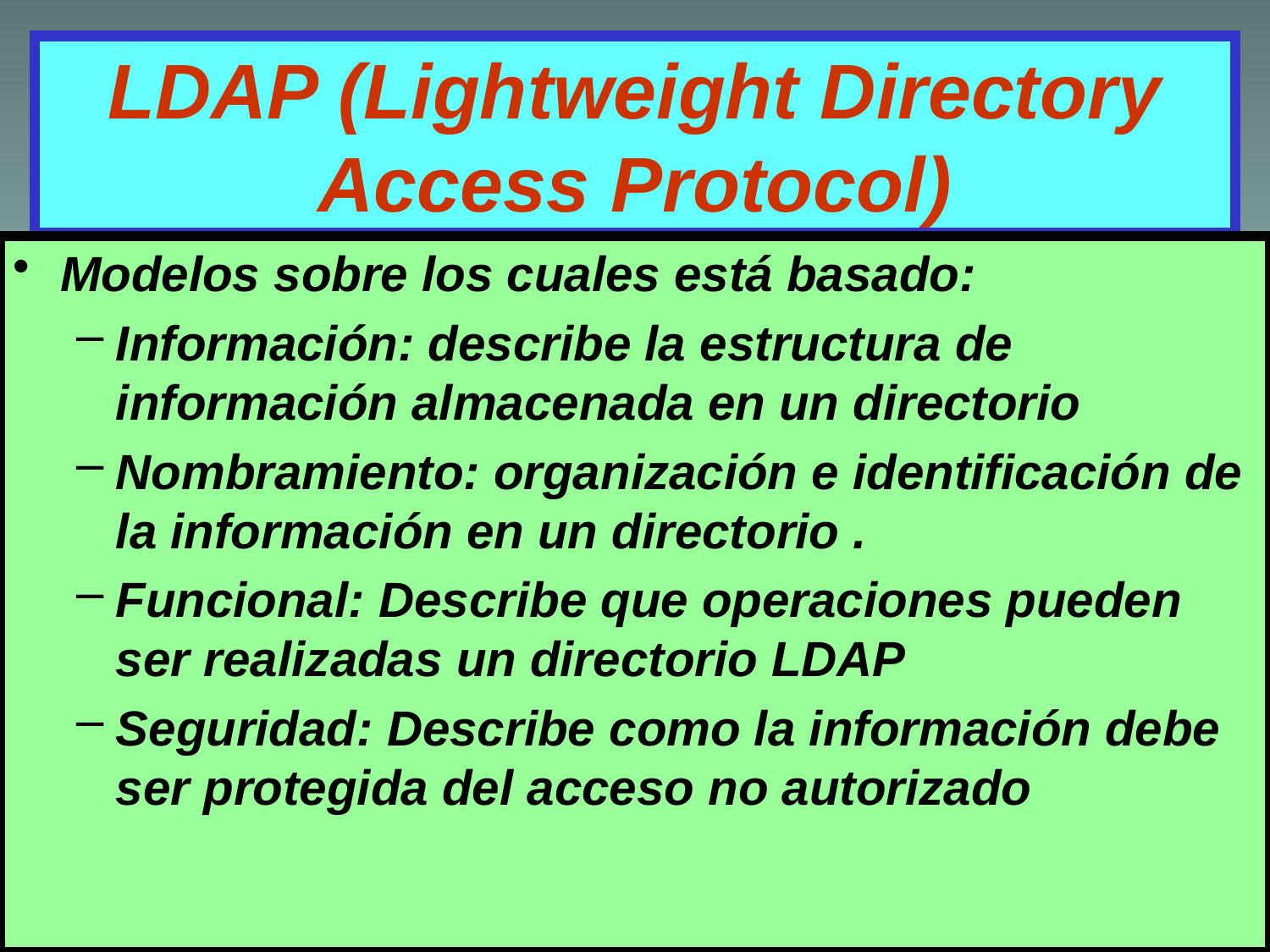

# LDAP (Lightweight Directory Access Protocol)
Modelos sobre los cuales está basado:
Información: describe la estructura de información almacenada en un directorio
Nombramiento: organización e identificación de la información en un directorio .
Funcional: Describe que operaciones pueden ser realizadas un directorio LDAP
Seguridad: Describe como la información debe ser protegida del acceso no autorizado